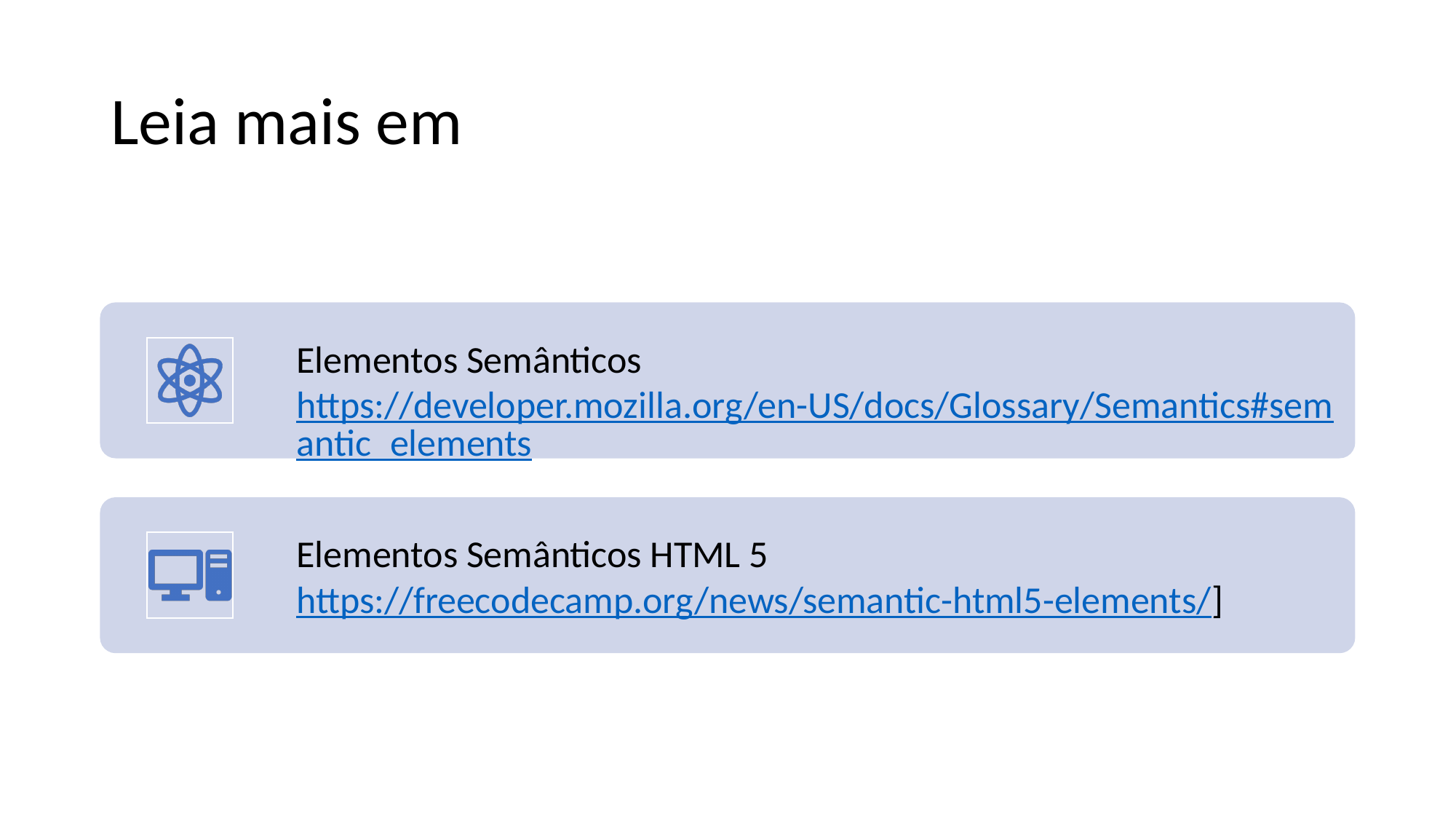

# Leia mais em
Elementos Semânticos  https://developer.mozilla.org/en-US/docs/Glossary/Semantics#semantic_elements
Elementos Semânticos HTML 5 https://freecodecamp.org/news/semantic-html5-elements/]